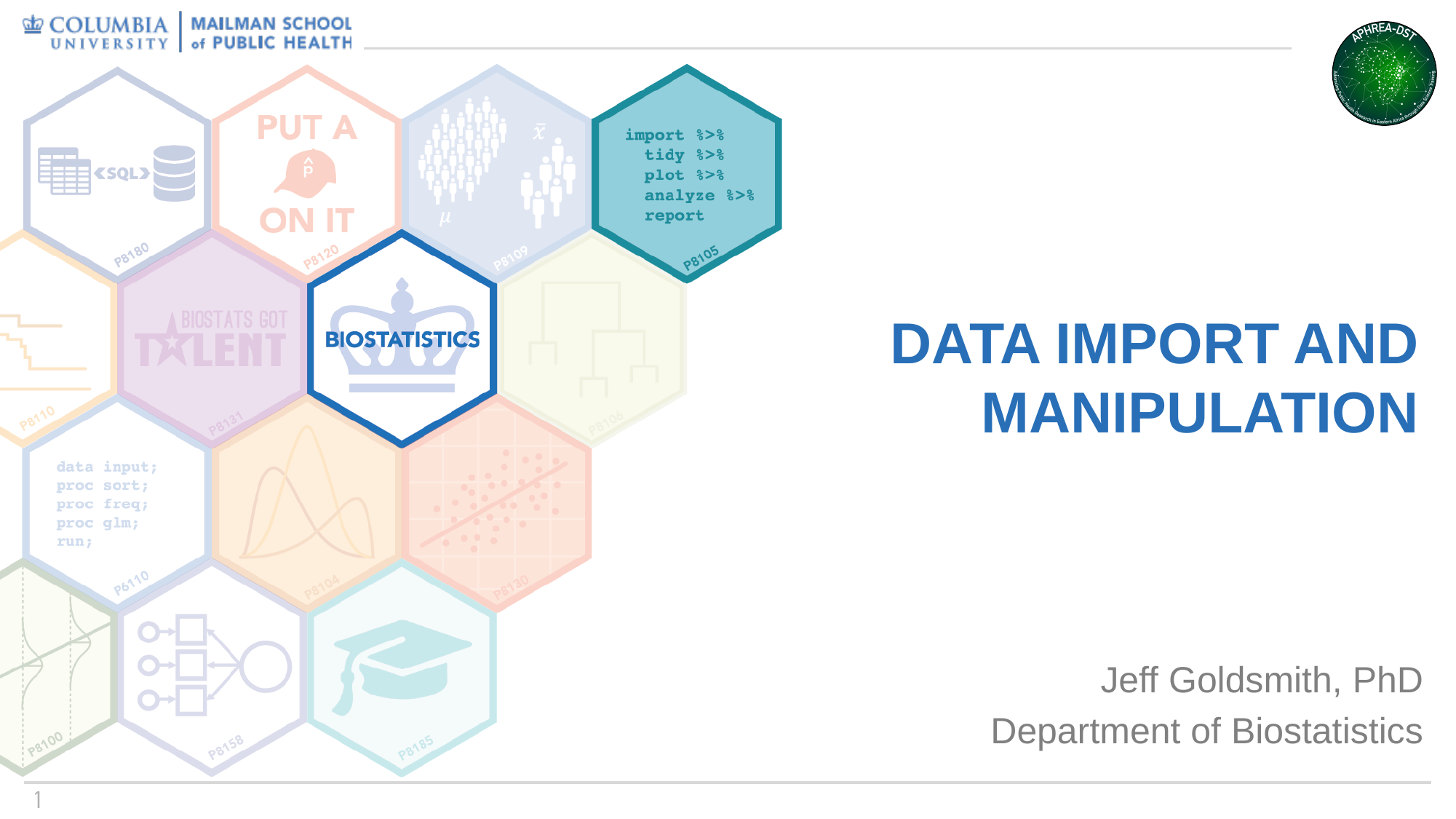

# Data Import and Manipulation
Jeff Goldsmith, PhD
Department of Biostatistics